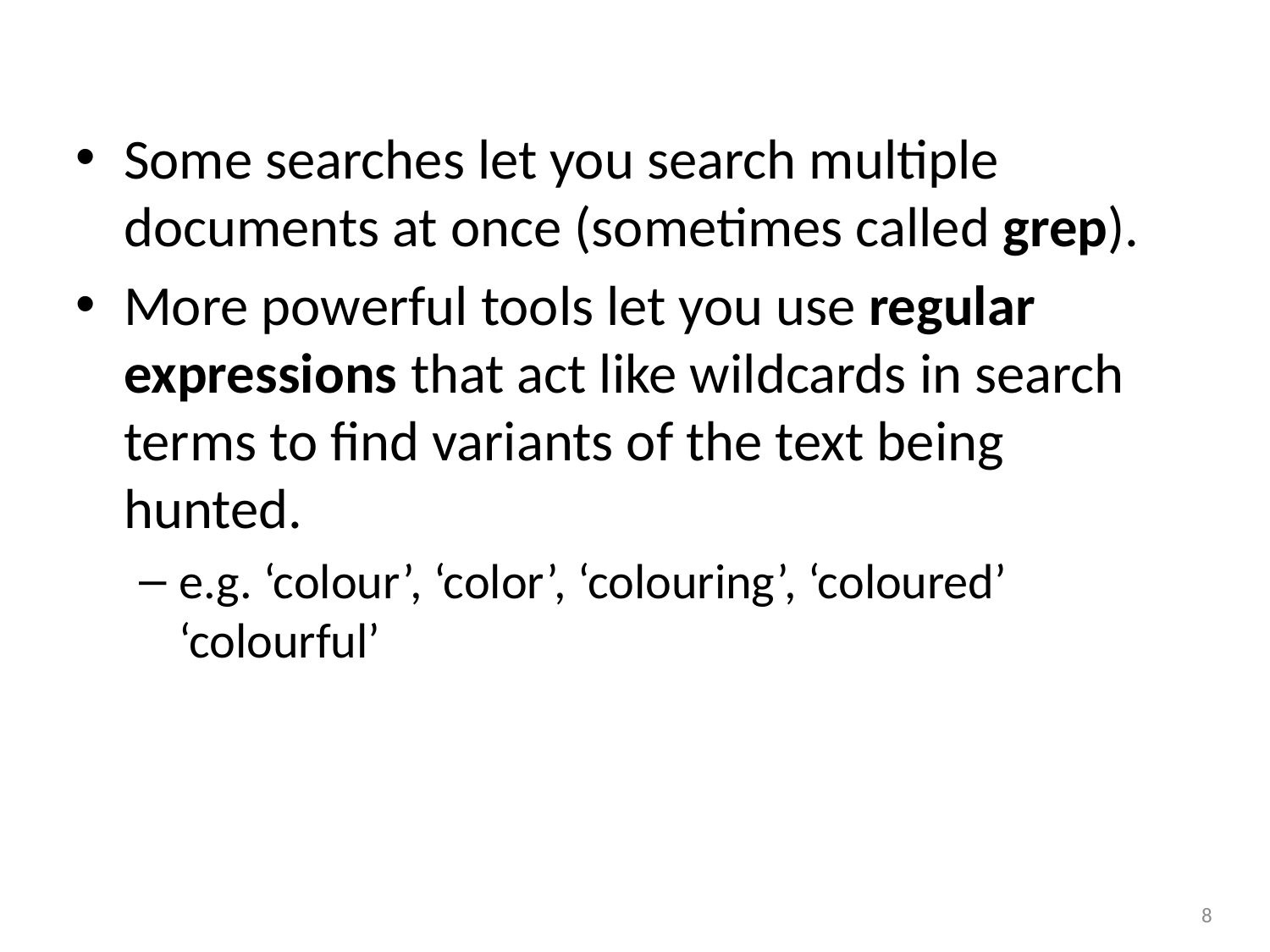

# Some searches let you search multiple documents at once (sometimes called grep).
More powerful tools let you use regular expressions that act like wildcards in search terms to find variants of the text being hunted.
e.g. ‘colour’, ‘color’, ‘colouring’, ‘coloured’ ‘colourful’

8